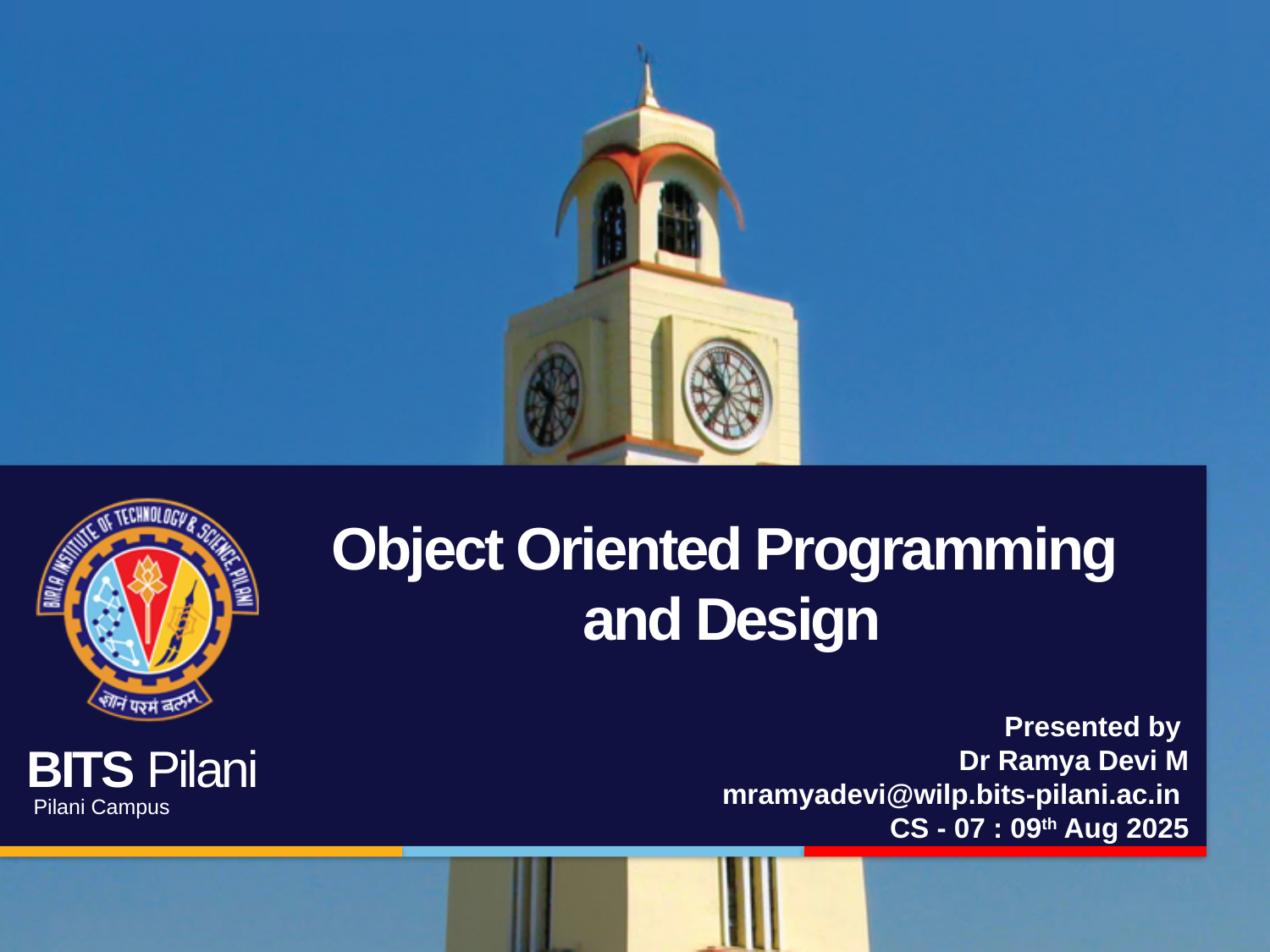

# Object Oriented Programming and Design
Presented by
Dr Ramya Devi M
mramyadevi@wilp.bits-pilani.ac.in
CS - 07 : 09th Aug 2025